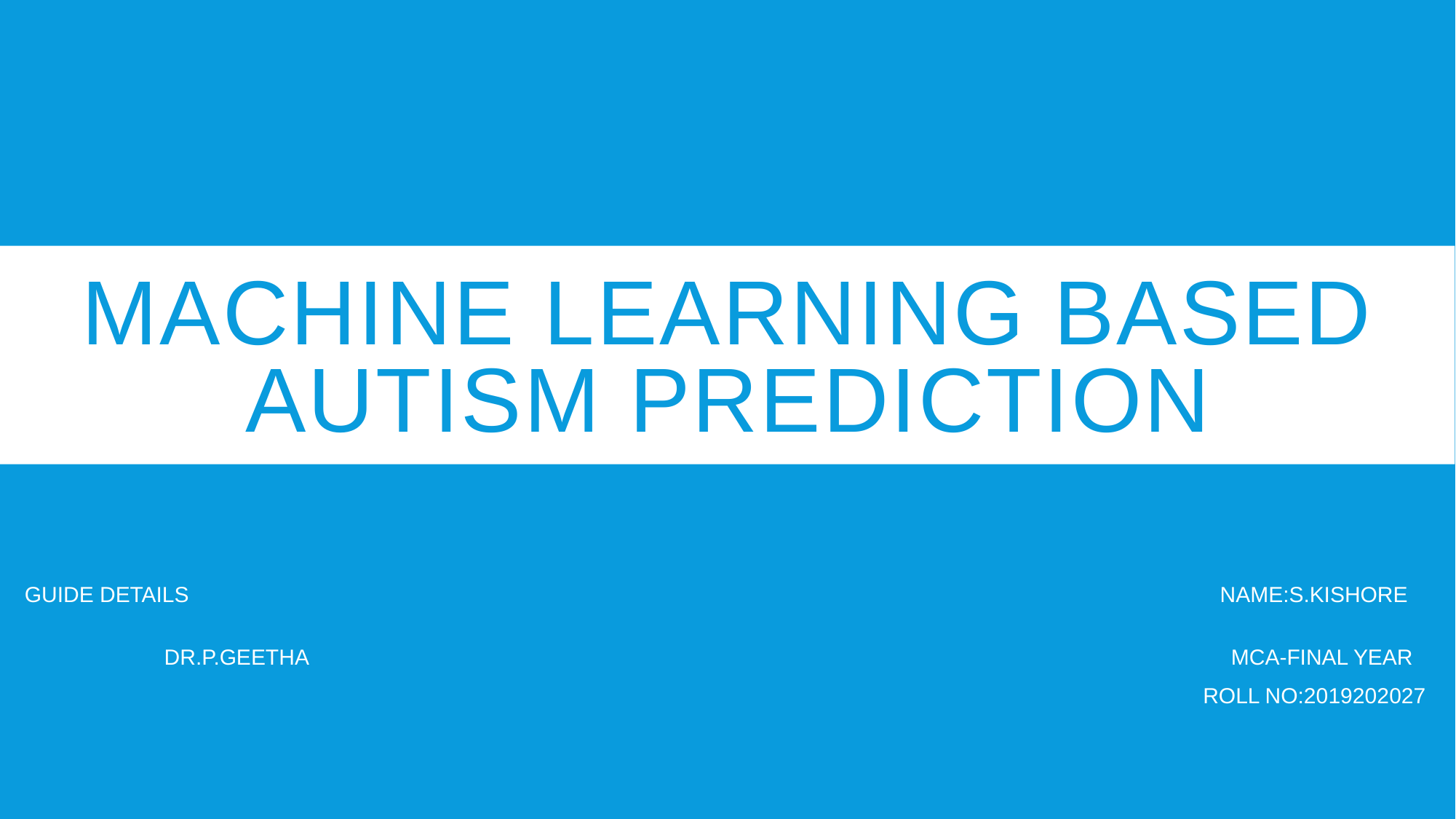

# Machine learning based autism prediction

  GUIDE DETAILS                                                                                                                                                                            NAME:S.KISHORE
                      DR.P.GEETHA                                                                                                                                                          MCA-FINAL YEAR
                                                                                                                                                                                                     ROLL NO:2019202027